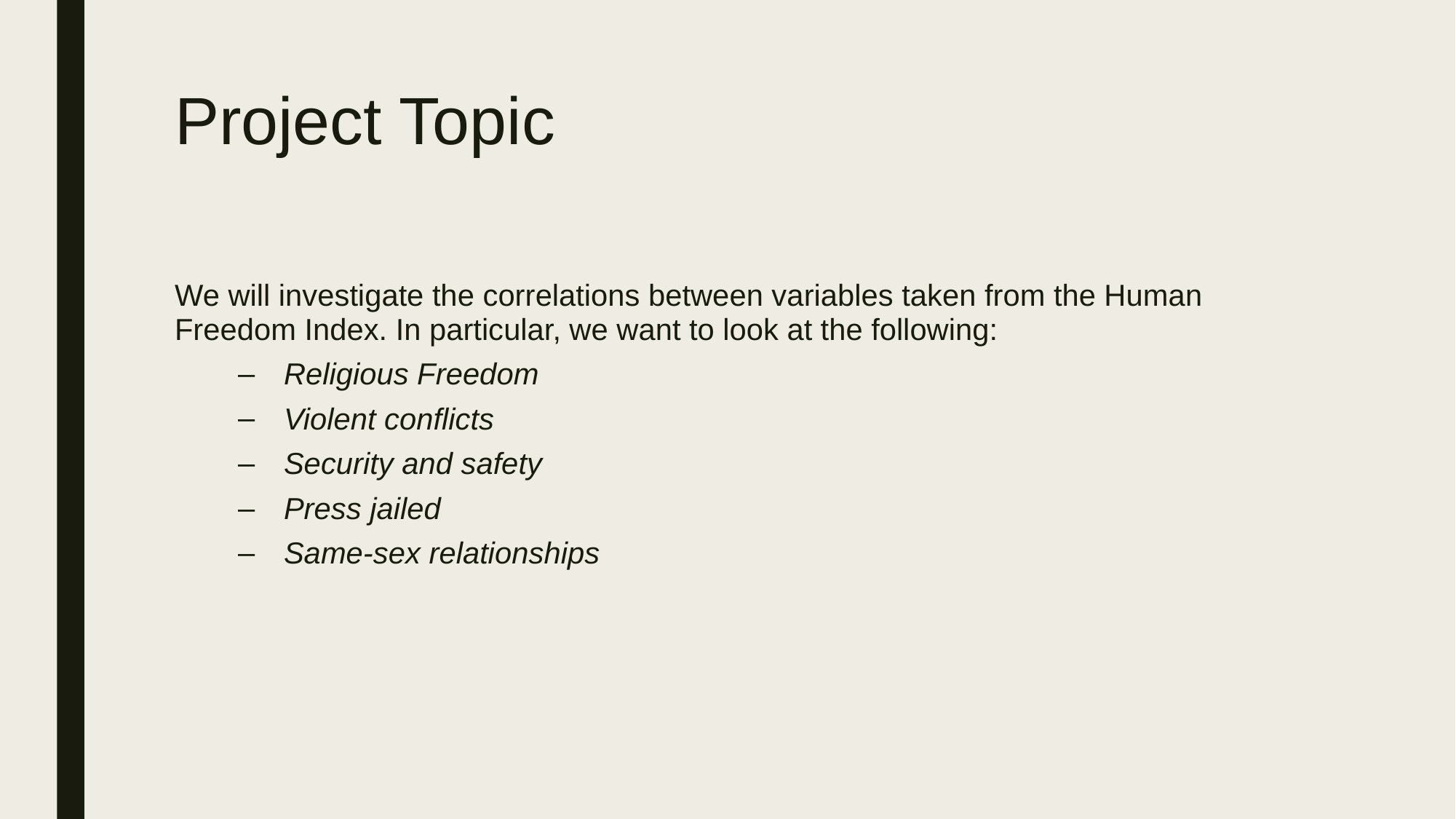

# Project Topic
We will investigate the correlations between variables taken from the Human Freedom Index. In particular, we want to look at the following:
Religious Freedom
Violent conflicts
Security and safety
Press jailed
Same-sex relationships